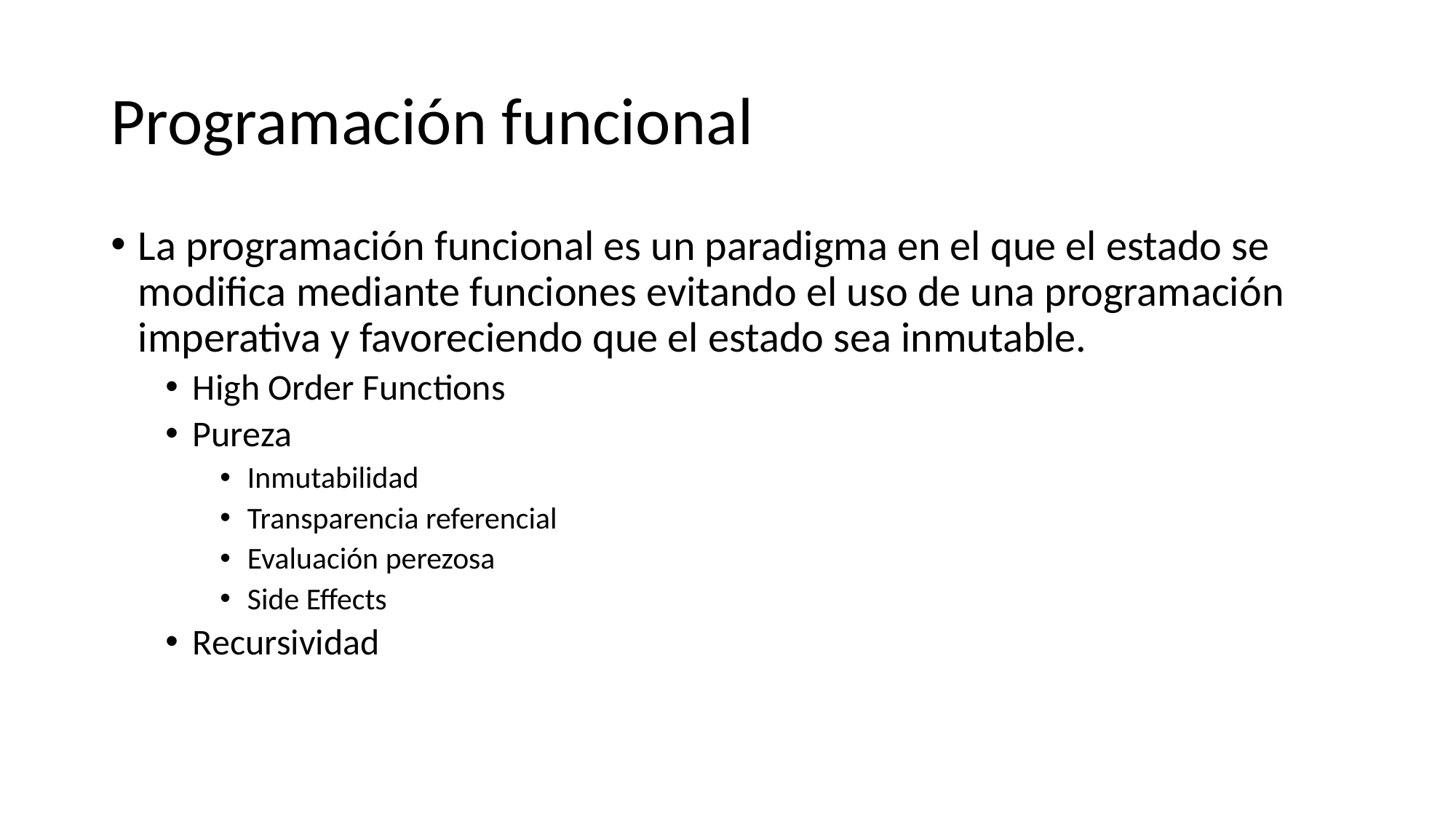

# Programación funcional
La programación funcional es un paradigma en el que el estado se modifica mediante funciones evitando el uso de una programación imperativa y favoreciendo que el estado sea inmutable.
High Order Functions
Pureza
Inmutabilidad
Transparencia referencial
Evaluación perezosa
Side Effects
Recursividad